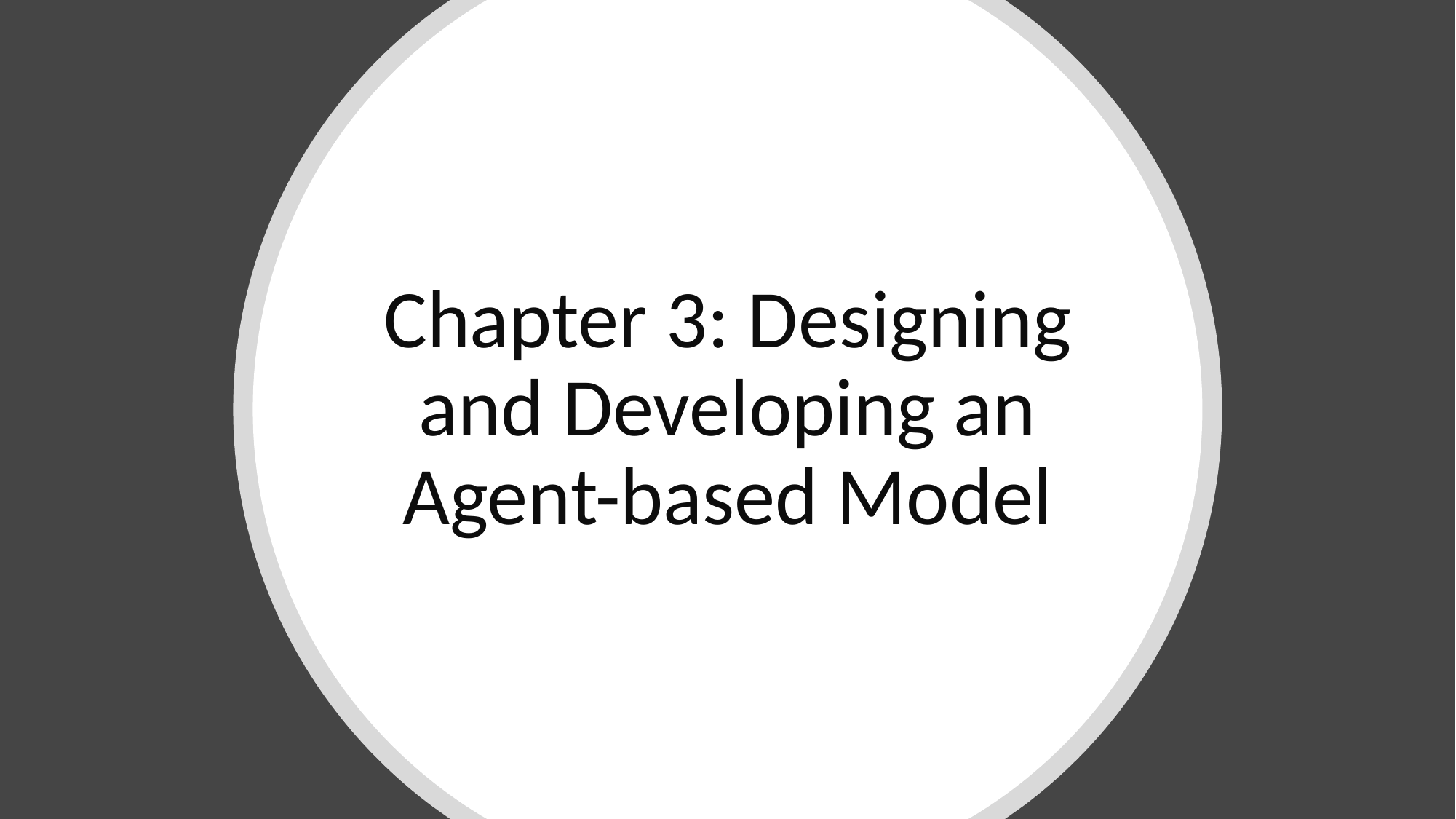

# Chapter 3: Designing and Developing an Agent-based Model